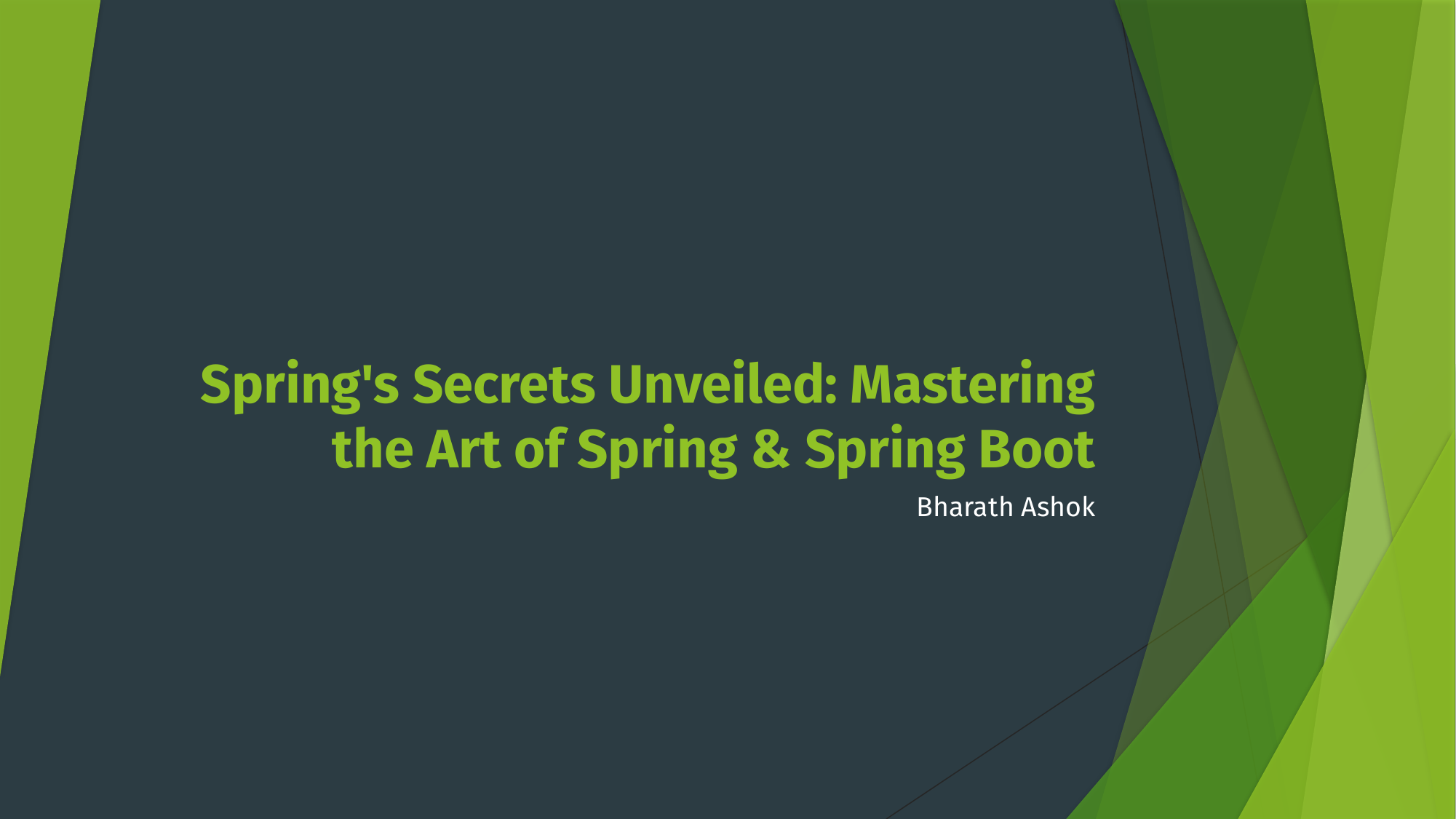

# Spring's Secrets Unveiled: Mastering the Art of Spring & Spring Boot
Bharath Ashok